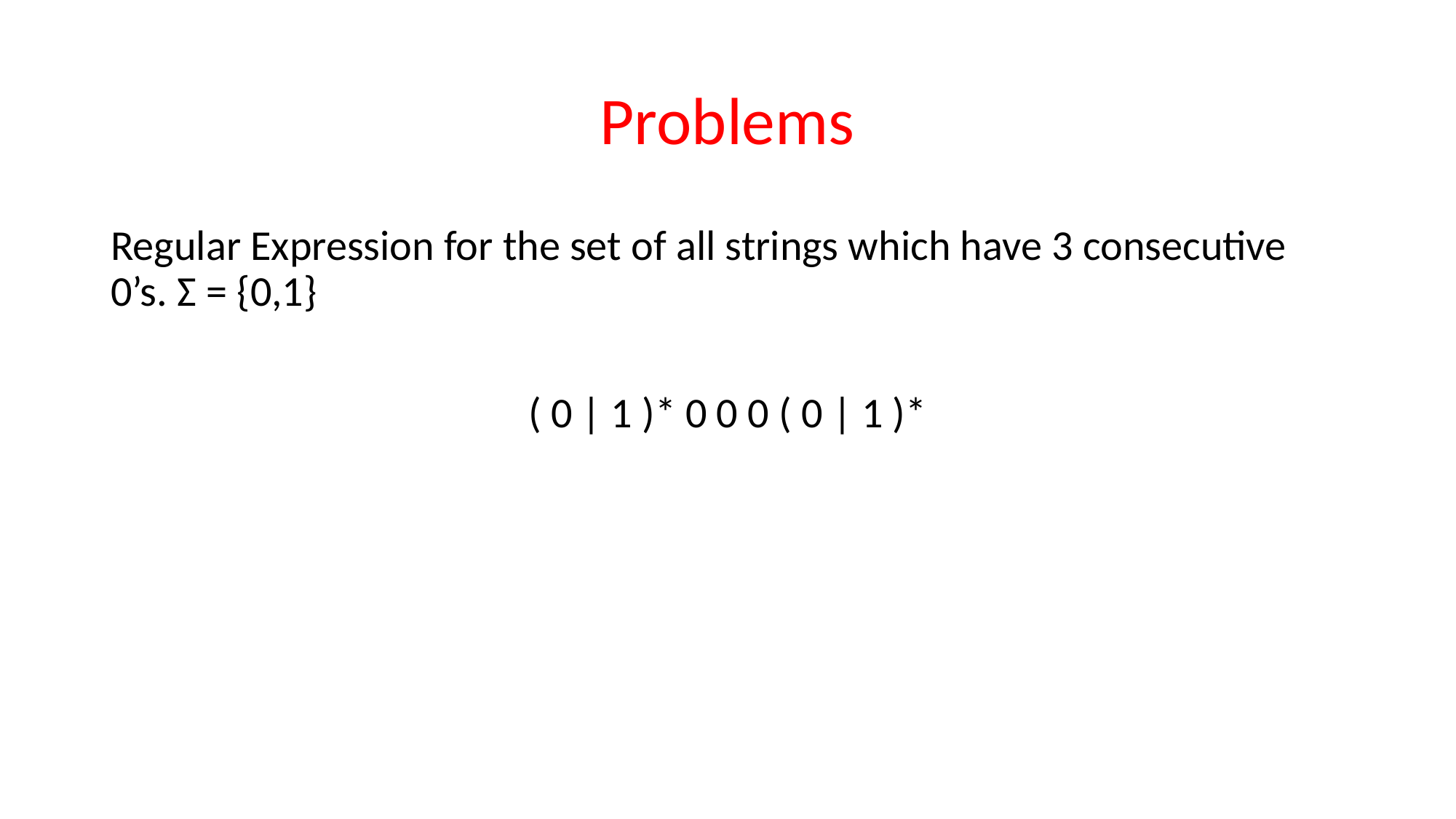

# Problems
Regular Expression for the set of all strings which have 3 consecutive 0’s. Ʃ = {0,1}

( 0 | 1 )* 0 0 0 ( 0 | 1 )*